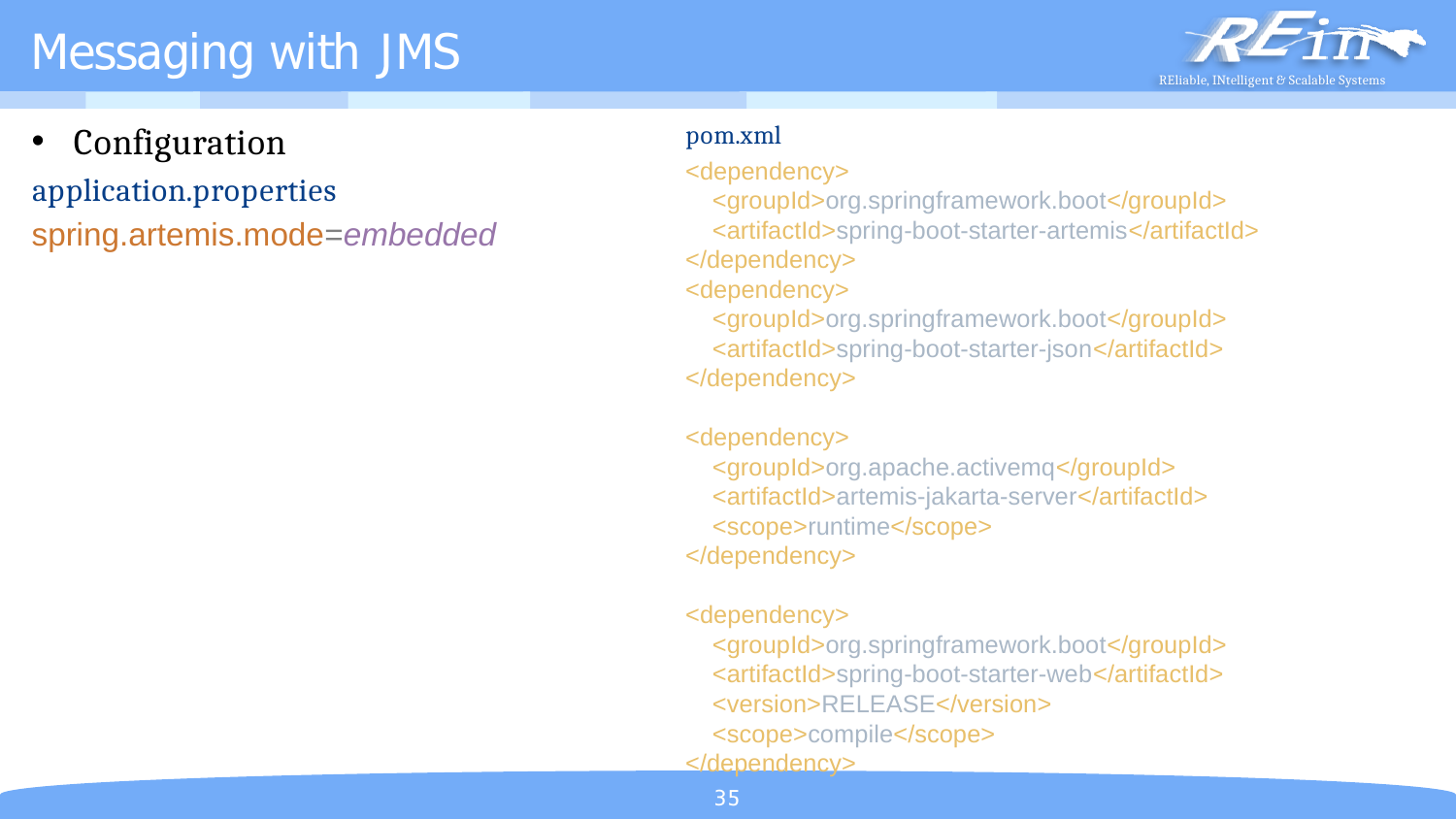

# Messaging with JMS
Configuration
application.properties
spring.artemis.mode=embedded

pom.xml
<dependency>
    <groupId>org.springframework.boot</groupId>
    <artifactId>spring-boot-starter-artemis</artifactId>
</dependency>
<dependency>
    <groupId>org.springframework.boot</groupId>
    <artifactId>spring-boot-starter-json</artifactId>
</dependency>
<dependency>
    <groupId>org.apache.activemq</groupId>
    <artifactId>artemis-jakarta-server</artifactId>
    <scope>runtime</scope>
</dependency>
<dependency>
    <groupId>org.springframework.boot</groupId>
    <artifactId>spring-boot-starter-web</artifactId>
    <version>RELEASE</version>
    <scope>compile</scope>
</dependency>

35